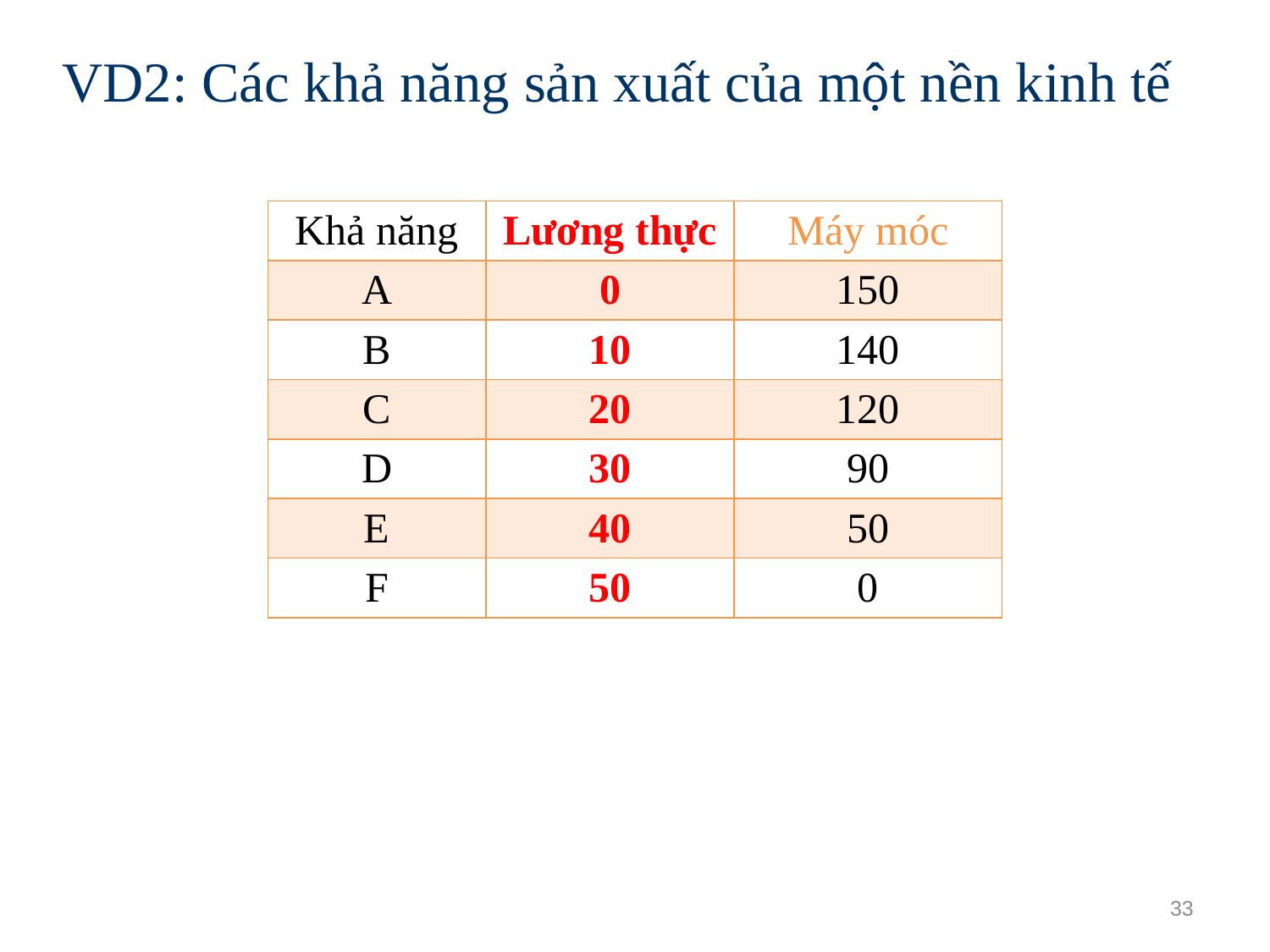

VD2: Các khả năng sản xuất của một nền kinh tế
| Khả năng | Lương thực | Máy móc |
| --- | --- | --- |
| A | 0 | 150 |
| B | 10 | 140 |
| C | 20 | 120 |
| D | 30 | 90 |
| E | 40 | 50 |
| F | 50 | 0 |
33